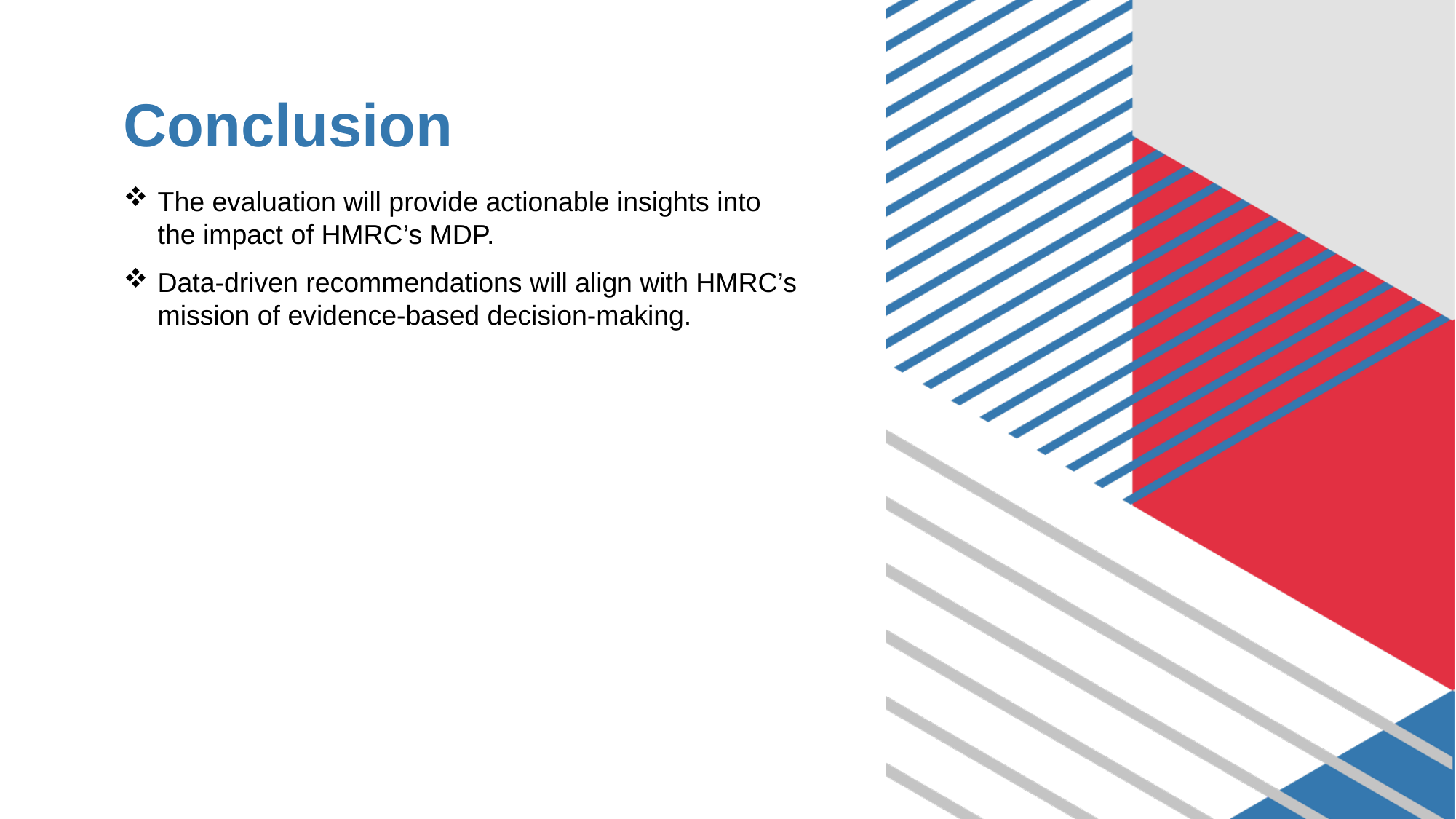

# Conclusion
The evaluation will provide actionable insights into the impact of HMRC’s MDP.
Data-driven recommendations will align with HMRC’s mission of evidence-based decision-making.